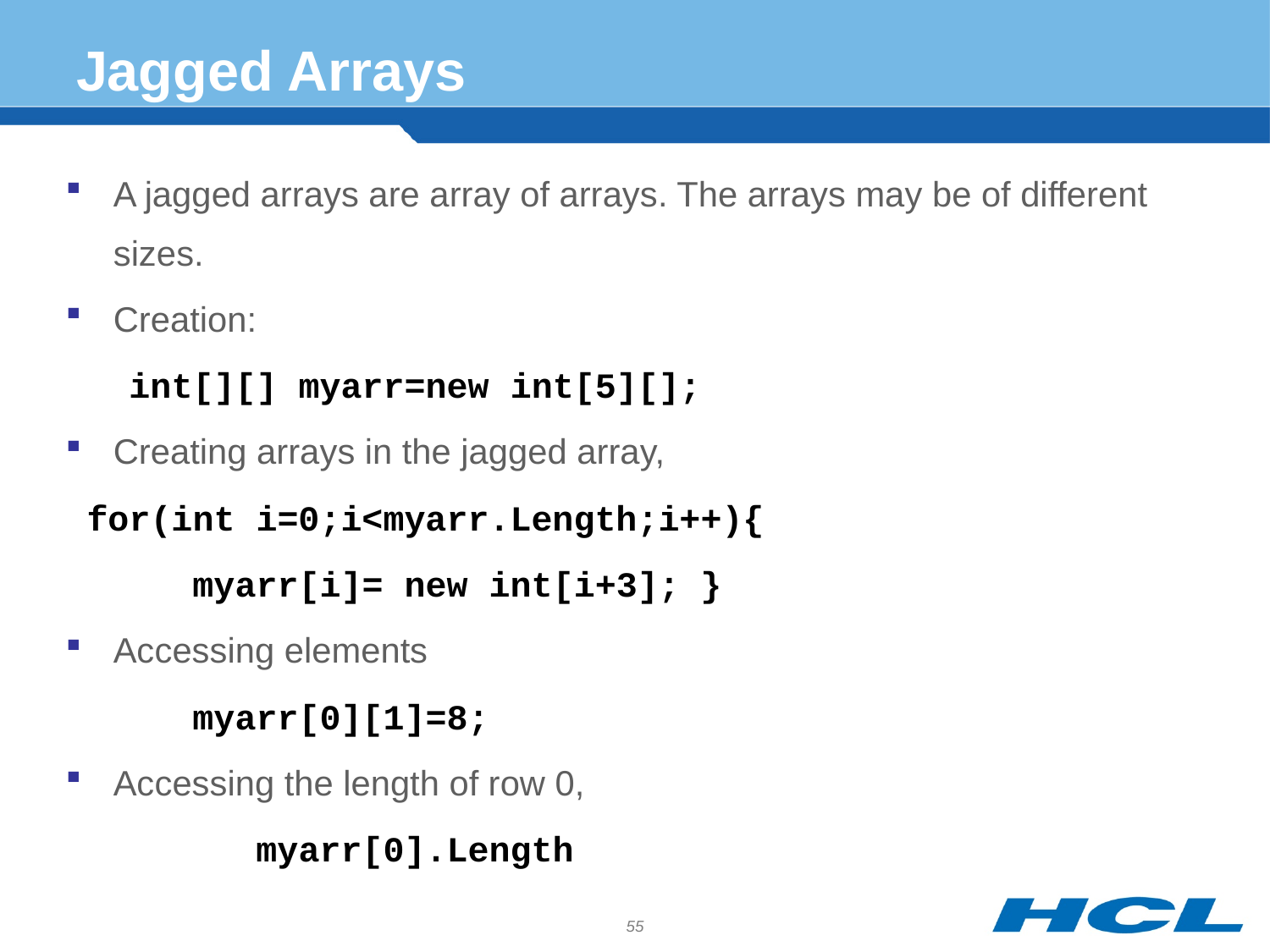

# Jagged Arrays
A jagged arrays are array of arrays. The arrays may be of different sizes.
Creation:
int[][] myarr=new int[5][];
Creating arrays in the jagged array,
 for(int i=0;i<myarr.Length;i++){
	myarr[i]= new int[i+3];	}
Accessing elements
	myarr[0][1]=8;
Accessing the length of row 0,
	myarr[0].Length
55